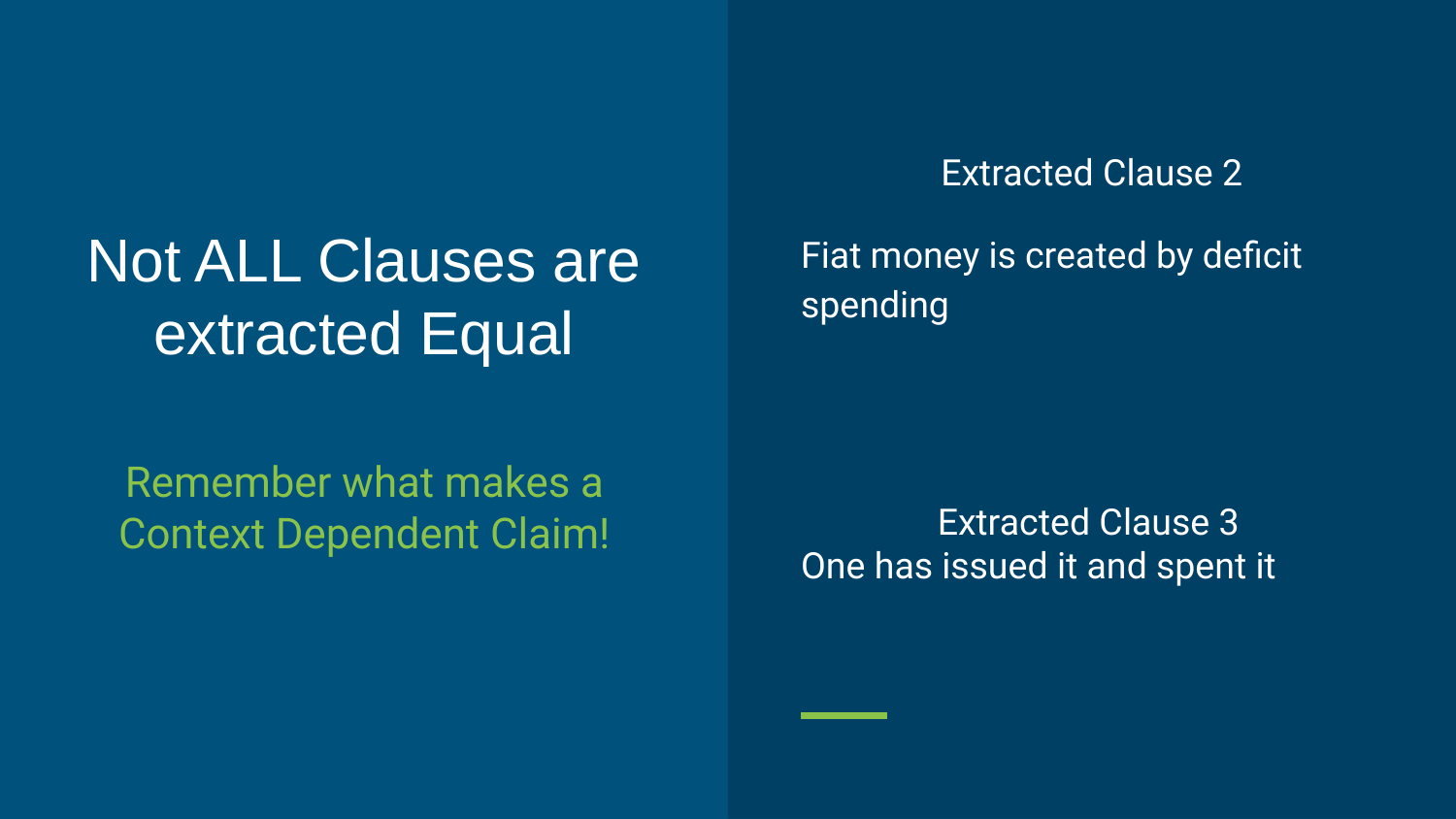

# Not ALL Clauses are extracted Equal

Extracted Clause 2
Fiat money is created by deficit spending
Extracted Clause 3
One has issued it and spent it
Remember what makes a Context Dependent Claim!